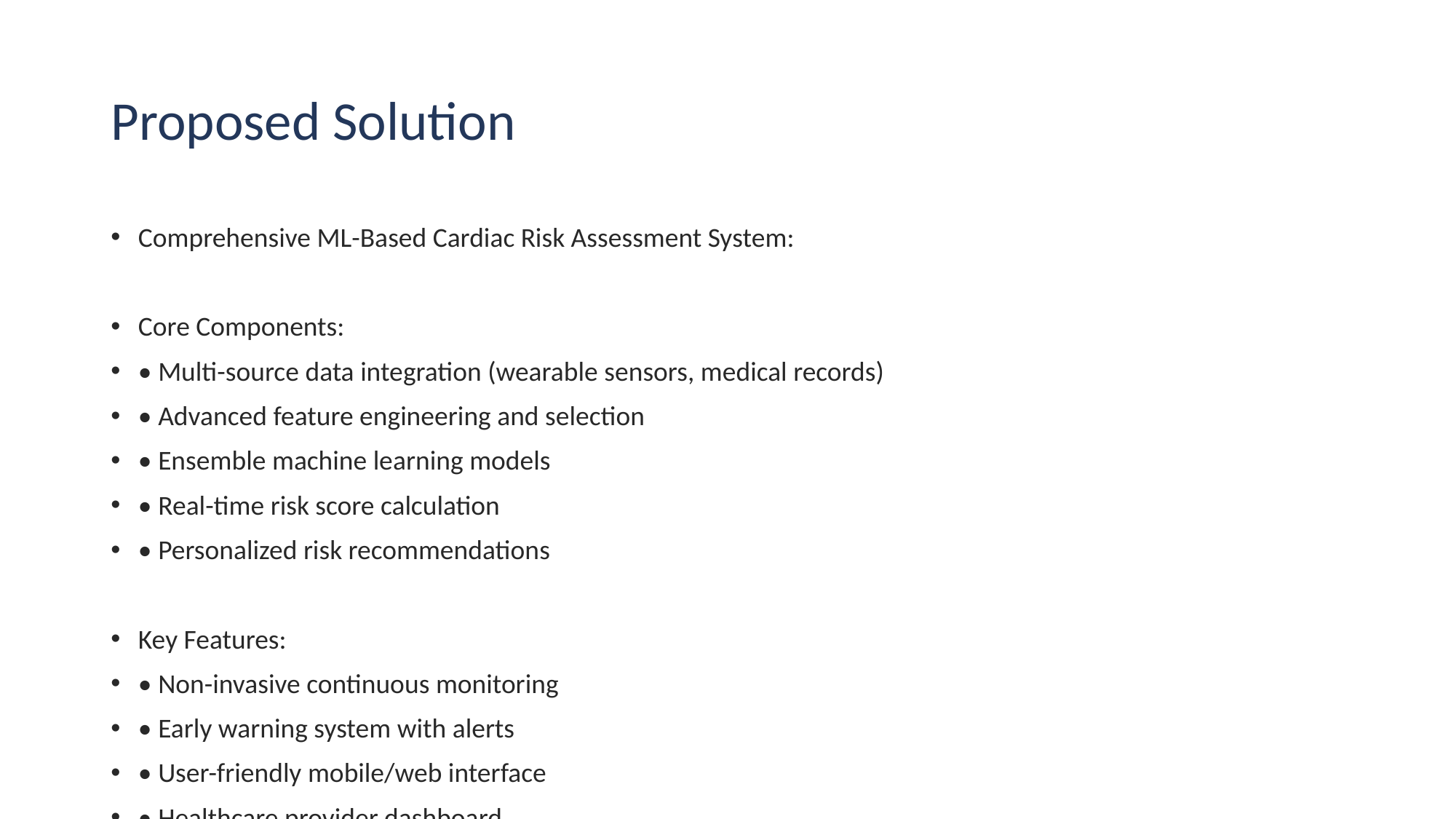

# Proposed Solution
Comprehensive ML-Based Cardiac Risk Assessment System:

Core Components:
• Multi-source data integration (wearable sensors, medical records)
• Advanced feature engineering and selection
• Ensemble machine learning models
• Real-time risk score calculation
• Personalized risk recommendations

Key Features:
• Non-invasive continuous monitoring
• Early warning system with alerts
• User-friendly mobile/web interface
• Healthcare provider dashboard
• Privacy-preserving data handling